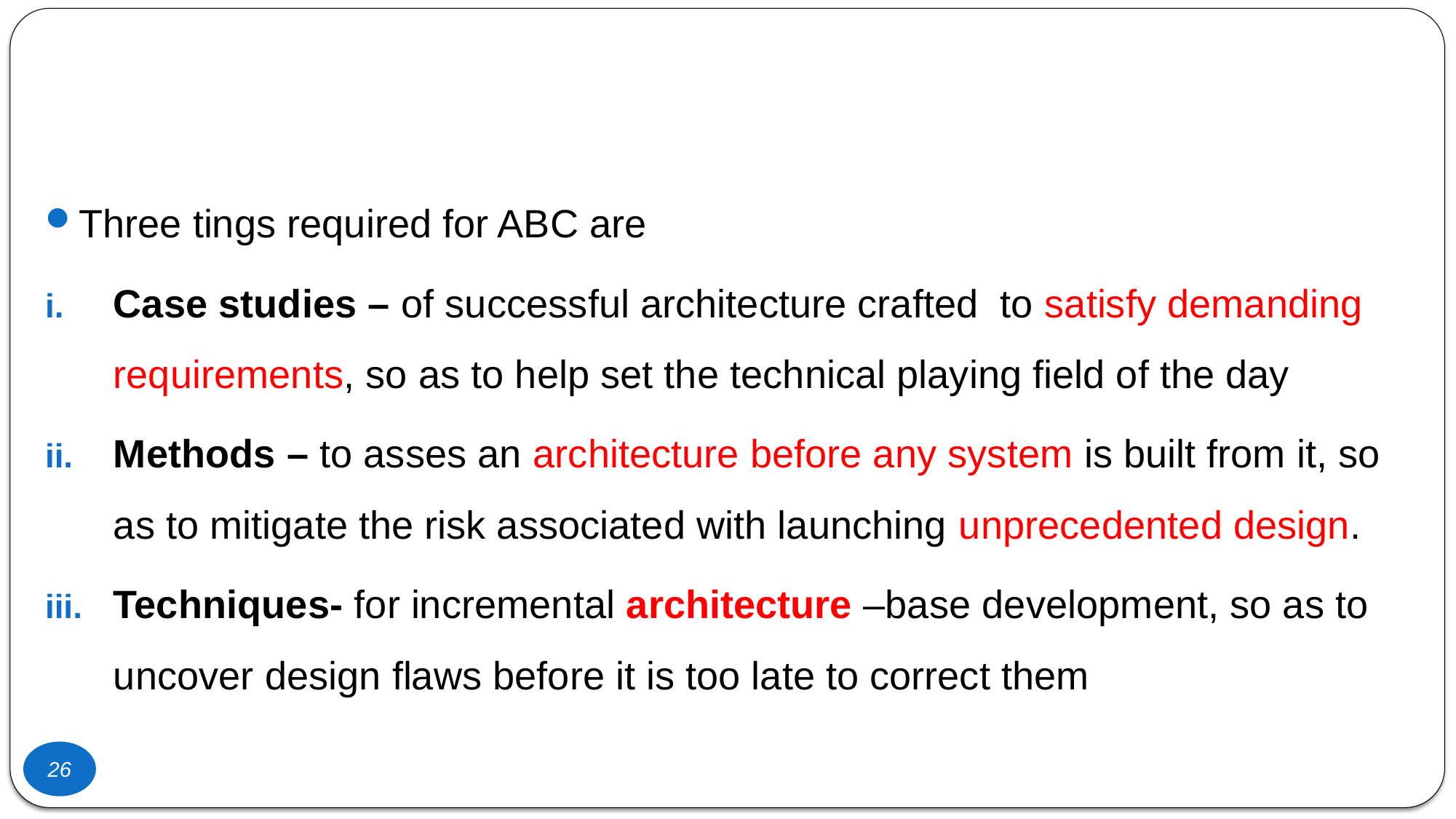

#
Three tings required for ABC are
Case studies – of successful architecture crafted  to satisfy demanding requirements, so as to help set the technical playing field of the day
Methods – to asses an architecture before any system is built from it, so as to mitigate the risk associated with launching unprecedented design.
Techniques- for incremental architecture –base development, so as to uncover design flaws before it is too late to correct them
26